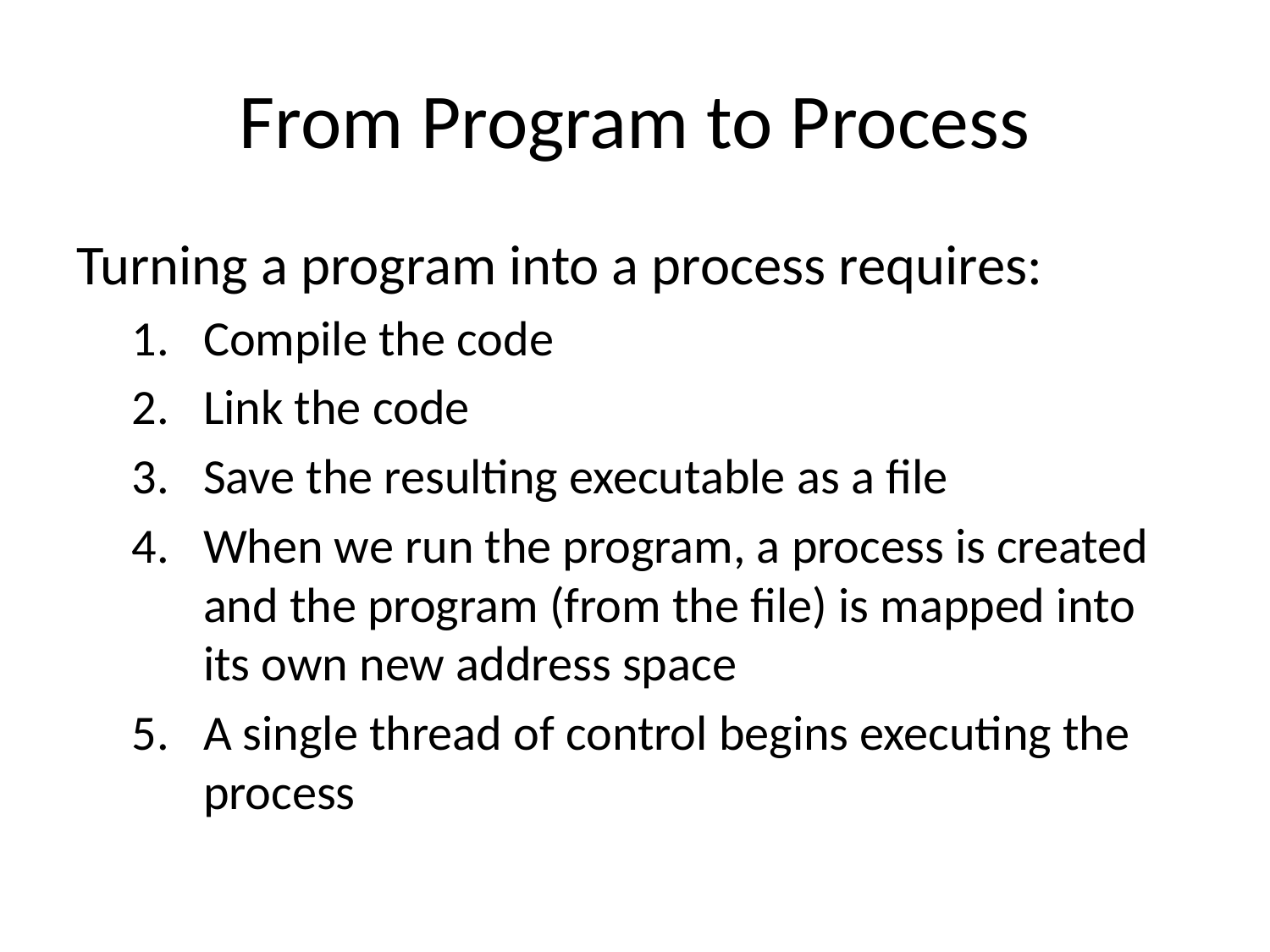

# From Program to Process
Turning a program into a process requires:
Compile the code
Link the code
Save the resulting executable as a file
When we run the program, a process is created and the program (from the file) is mapped into its own new address space
A single thread of control begins executing the process